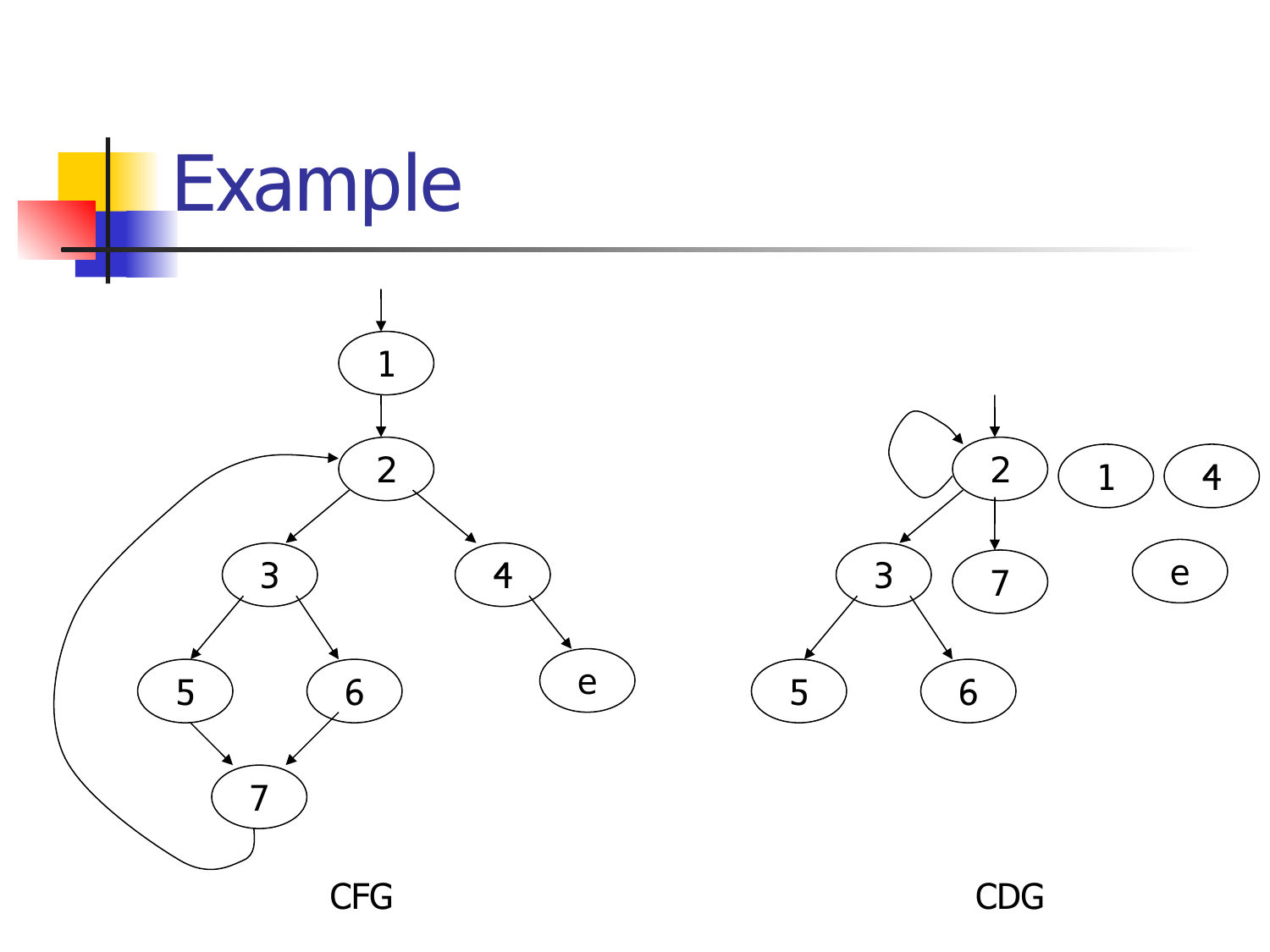

# Example

1

2
2
1
4

e
3
4
3
7

e
5
6
5
6

7
CFG
CDG